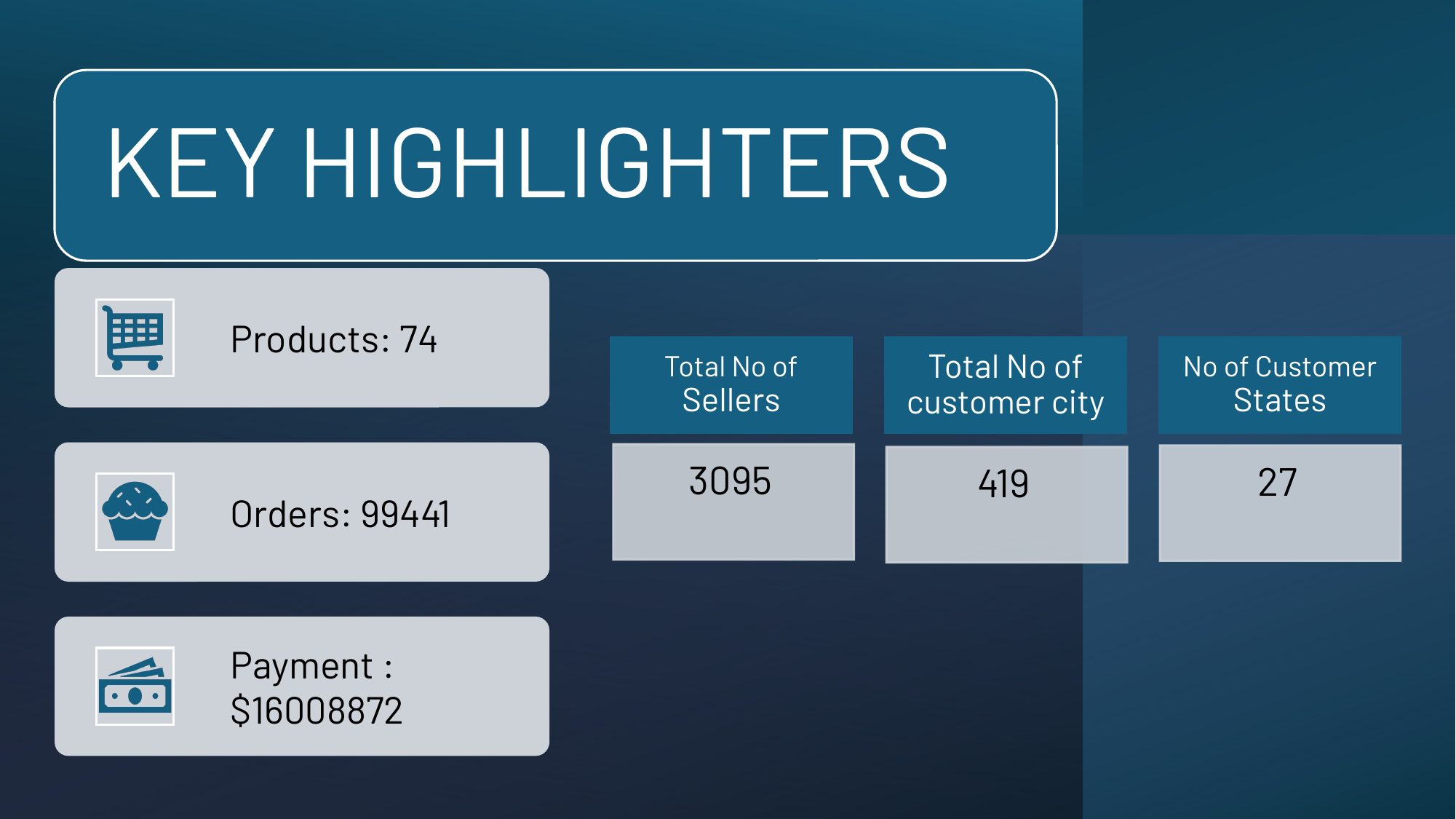

KEY HIGHLIGHTERS
Total No of Sellers
3095
Total No of customer city
419
No of Customer States
27
Products: 74
Orders: 99441
Payment : $16008872